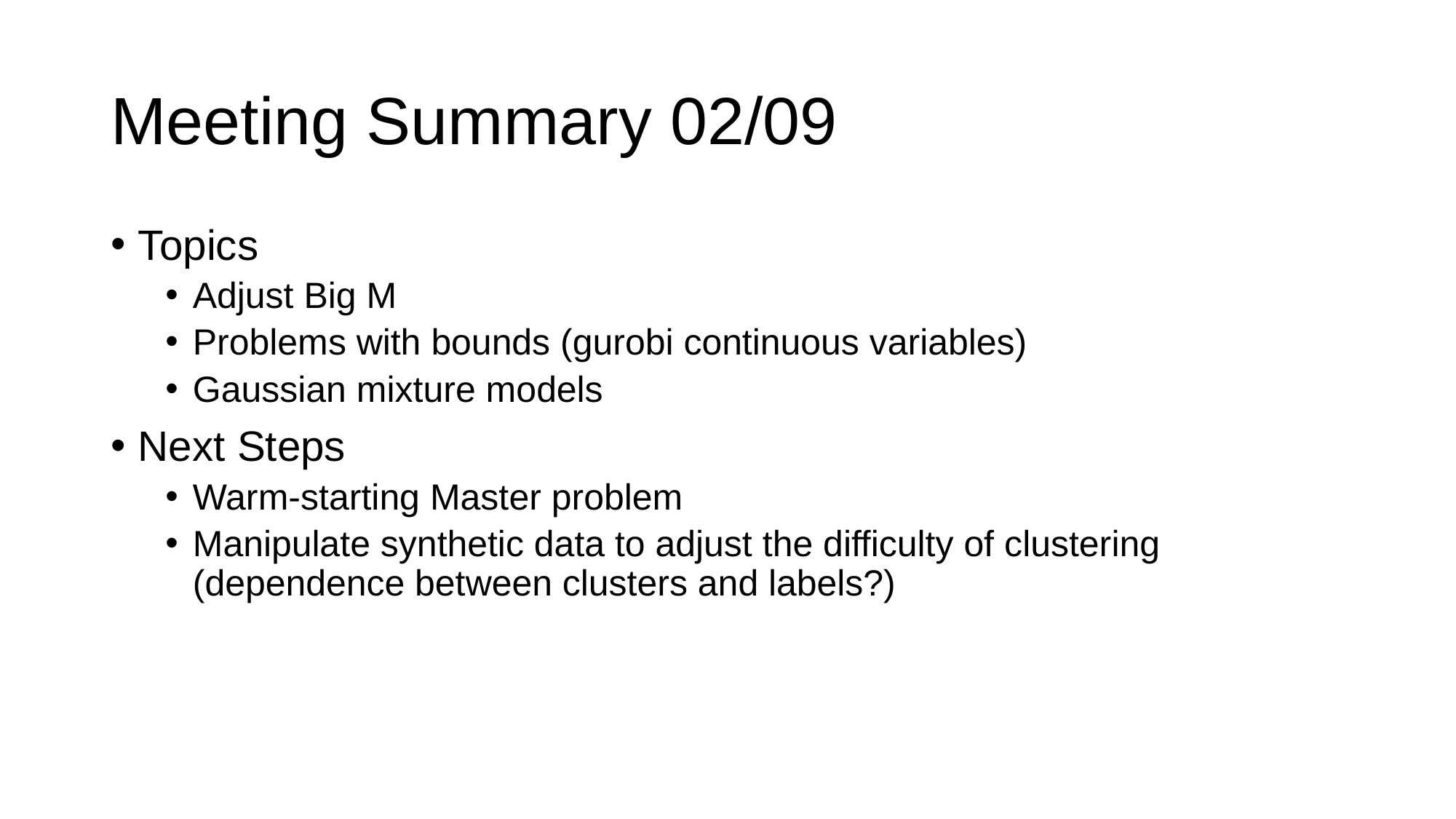

# Meeting Summary 02/09
Topics
Adjust Big M
Problems with bounds (gurobi continuous variables)
Gaussian mixture models
Next Steps
Warm-starting Master problem
Manipulate synthetic data to adjust the difficulty of clustering (dependence between clusters and labels?)